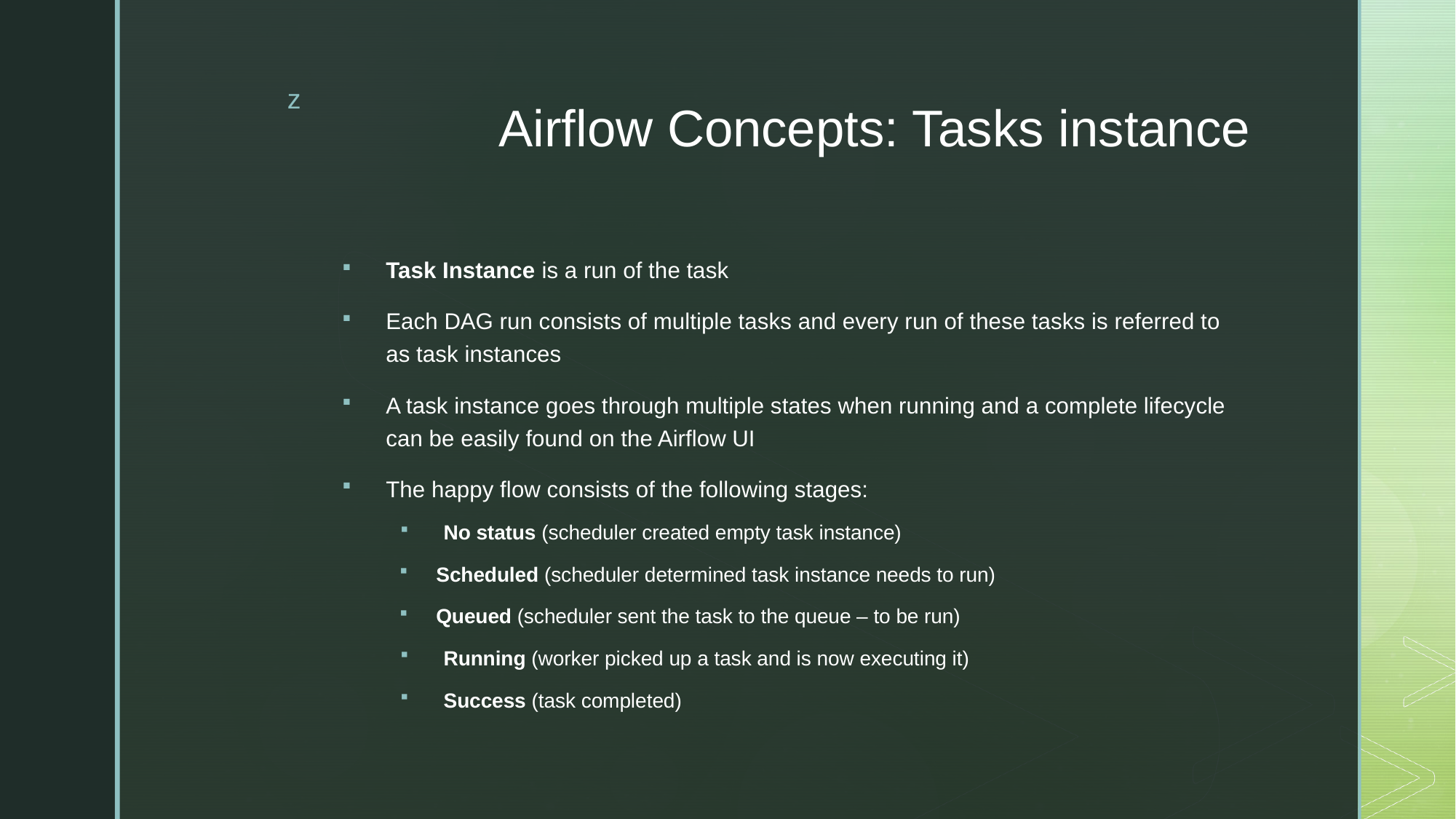

# Airflow Concepts: Tasks instance
Task Instance is a run of the task
Each DAG run consists of multiple tasks and every run of these tasks is referred to as task instances
A task instance goes through multiple states when running and a complete lifecycle can be easily found on the Airflow UI
The happy flow consists of the following stages:
No status (scheduler created empty task instance)
Scheduled (scheduler determined task instance needs to run)
Queued (scheduler sent the task to the queue – to be run)
Running (worker picked up a task and is now executing it)
Success (task completed)